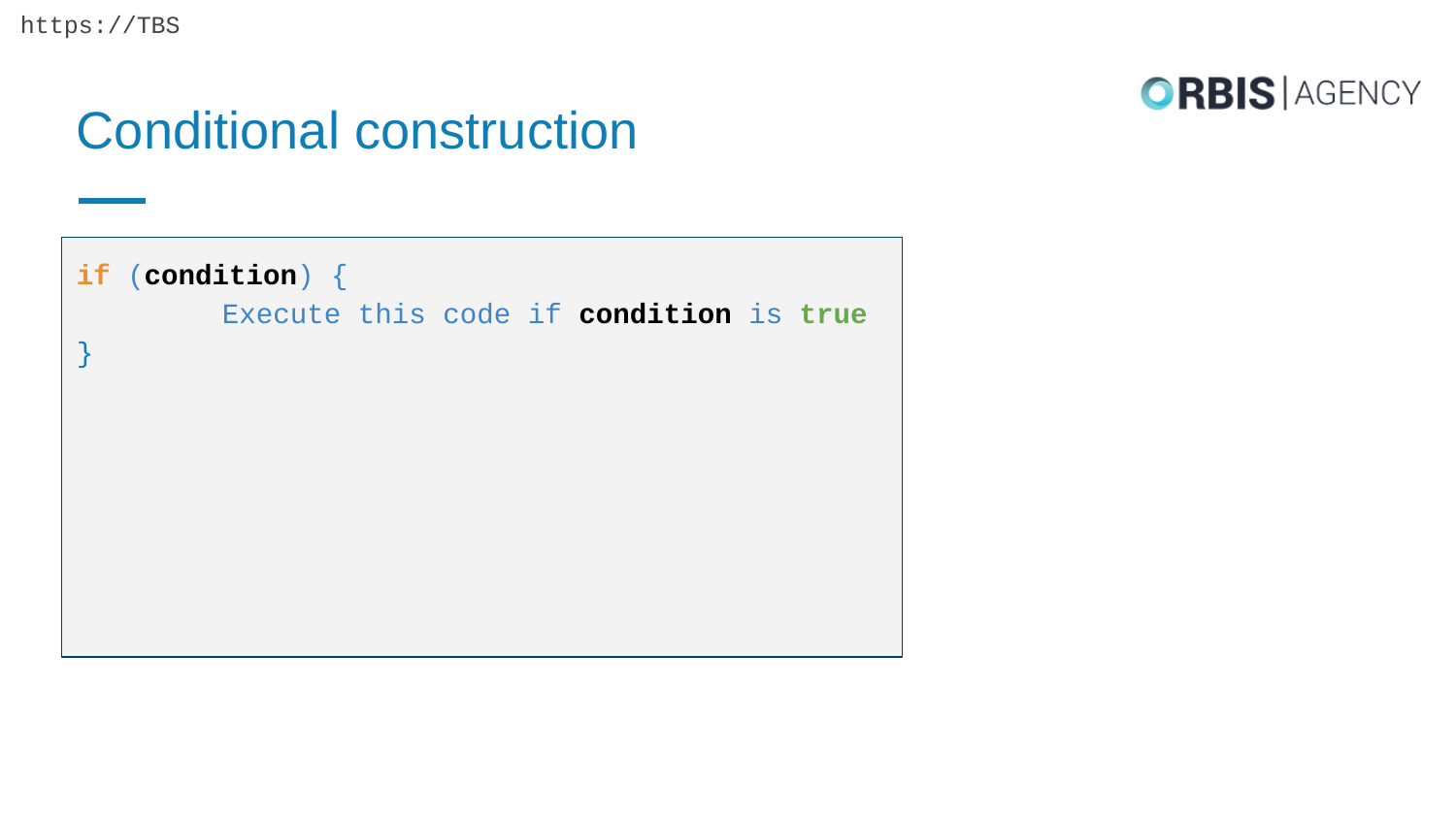

# Conditional construction
if (condition) {
	Execute this code if condition is true
}